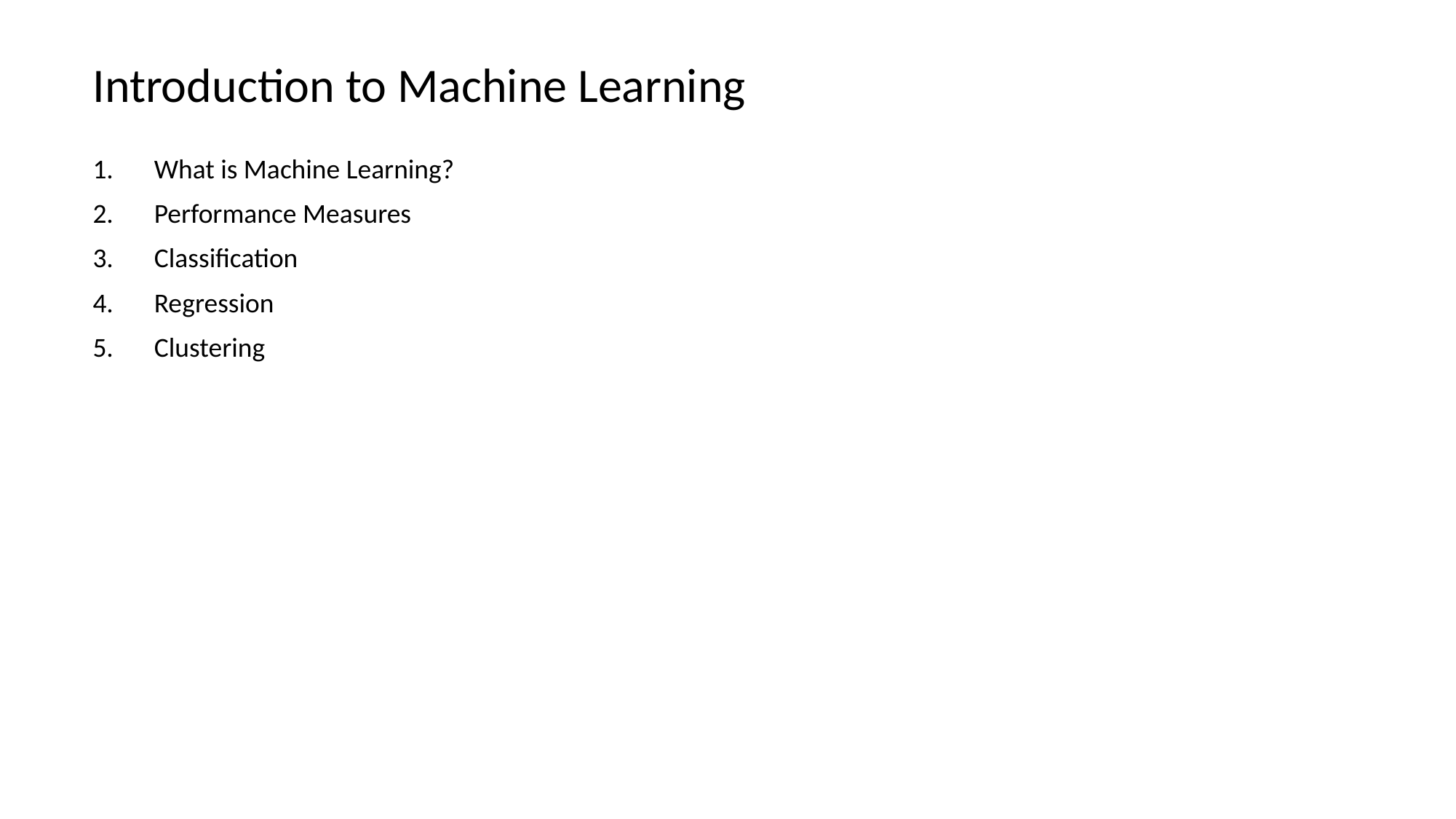

# Introduction to Machine Learning
What is Machine Learning?
Performance Measures
Classification
Regression
Clustering